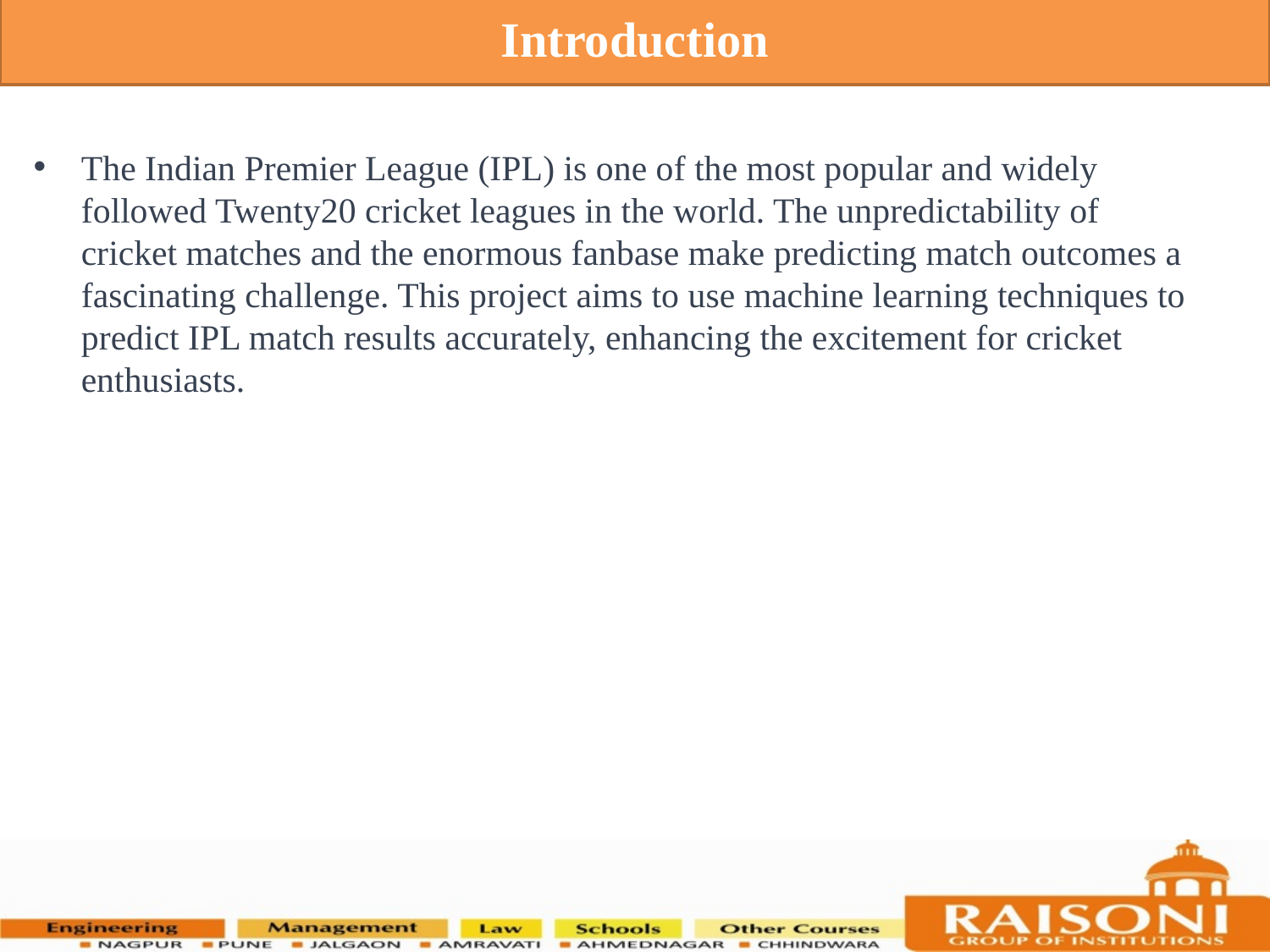

Introduction
The Indian Premier League (IPL) is one of the most popular and widely followed Twenty20 cricket leagues in the world. The unpredictability of cricket matches and the enormous fanbase make predicting match outcomes a fascinating challenge. This project aims to use machine learning techniques to predict IPL match results accurately, enhancing the excitement for cricket enthusiasts.